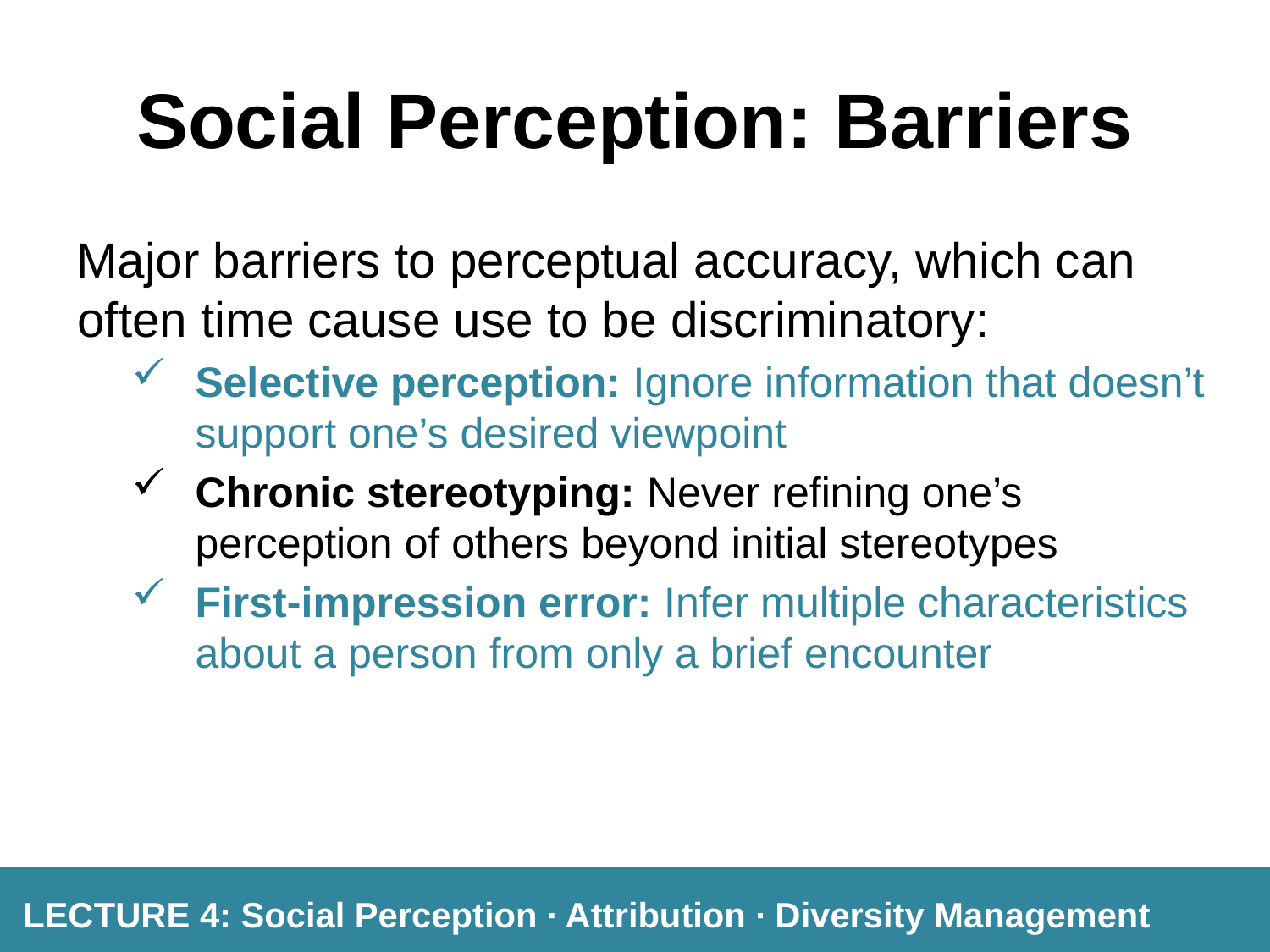

# Social Perception: Barriers
Major barriers to perceptual accuracy, which can often time cause use to be discriminatory:
Selective perception: Ignore information that doesn’t support one’s desired viewpoint
Chronic stereotyping: Never refining one’s perception of others beyond initial stereotypes
First-impression error: Infer multiple characteristics about a person from only a brief encounter
LECTURE 4: Social Perception ∙ Attribution ∙ Diversity Management